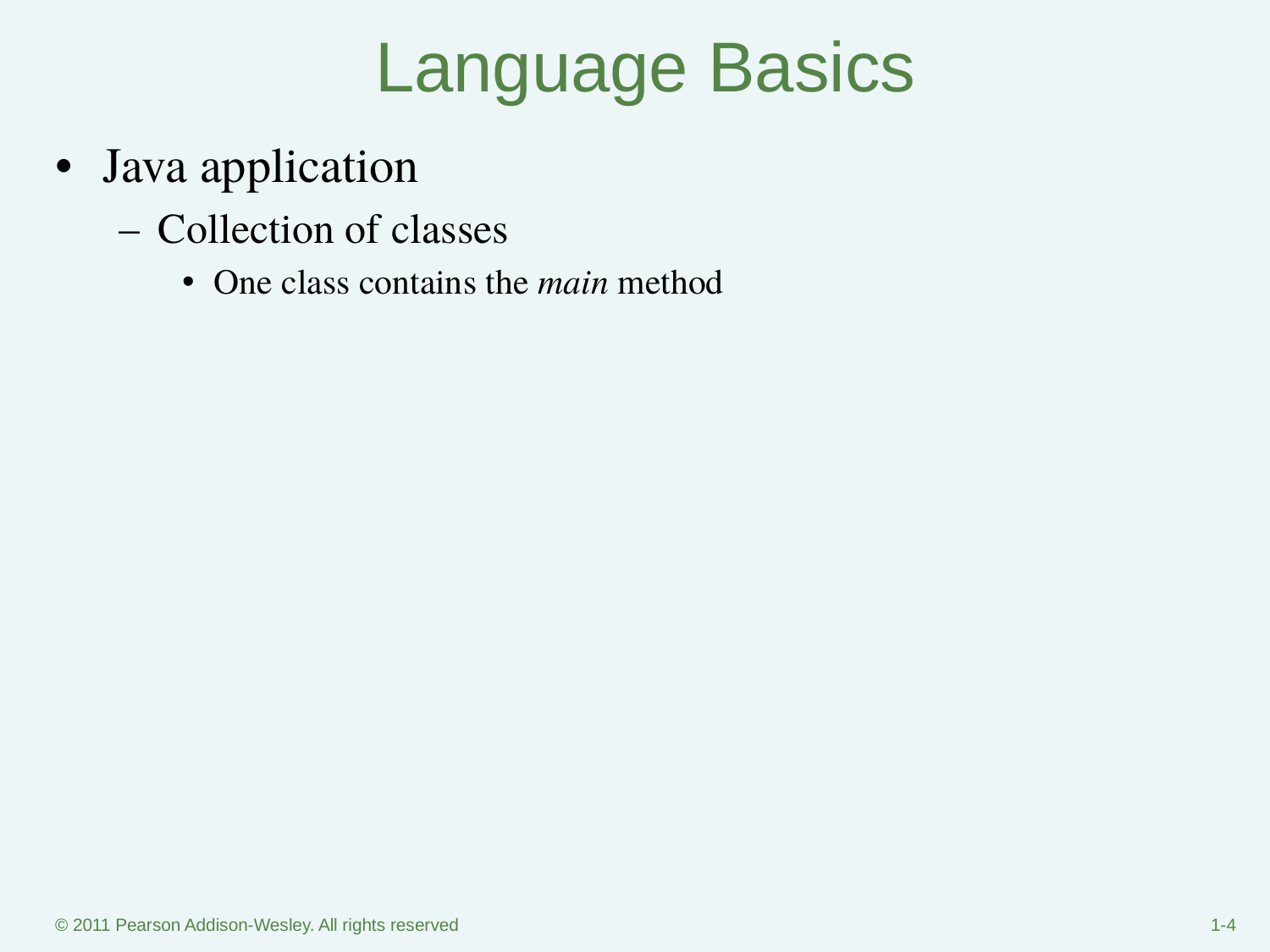

# Language Basics
Java application
Collection of classes
One class contains the main method
© 2011 Pearson Addison-Wesley. All rights reserved
1-4